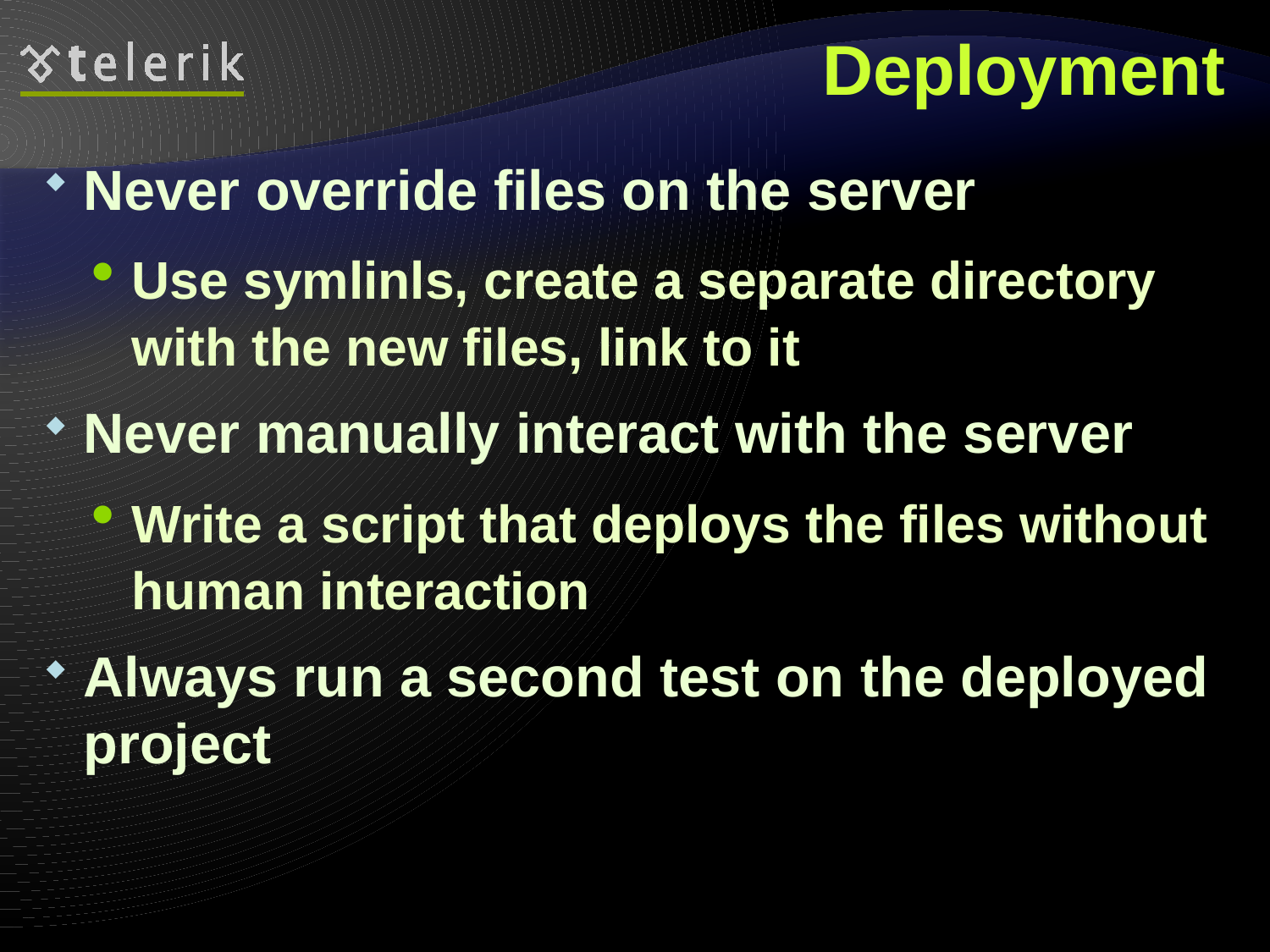

# Deployment
Never override files on the server
Use symlinls, create a separate directory with the new files, link to it
Never manually interact with the server
Write a script that deploys the files without human interaction
Always run a second test on the deployed project